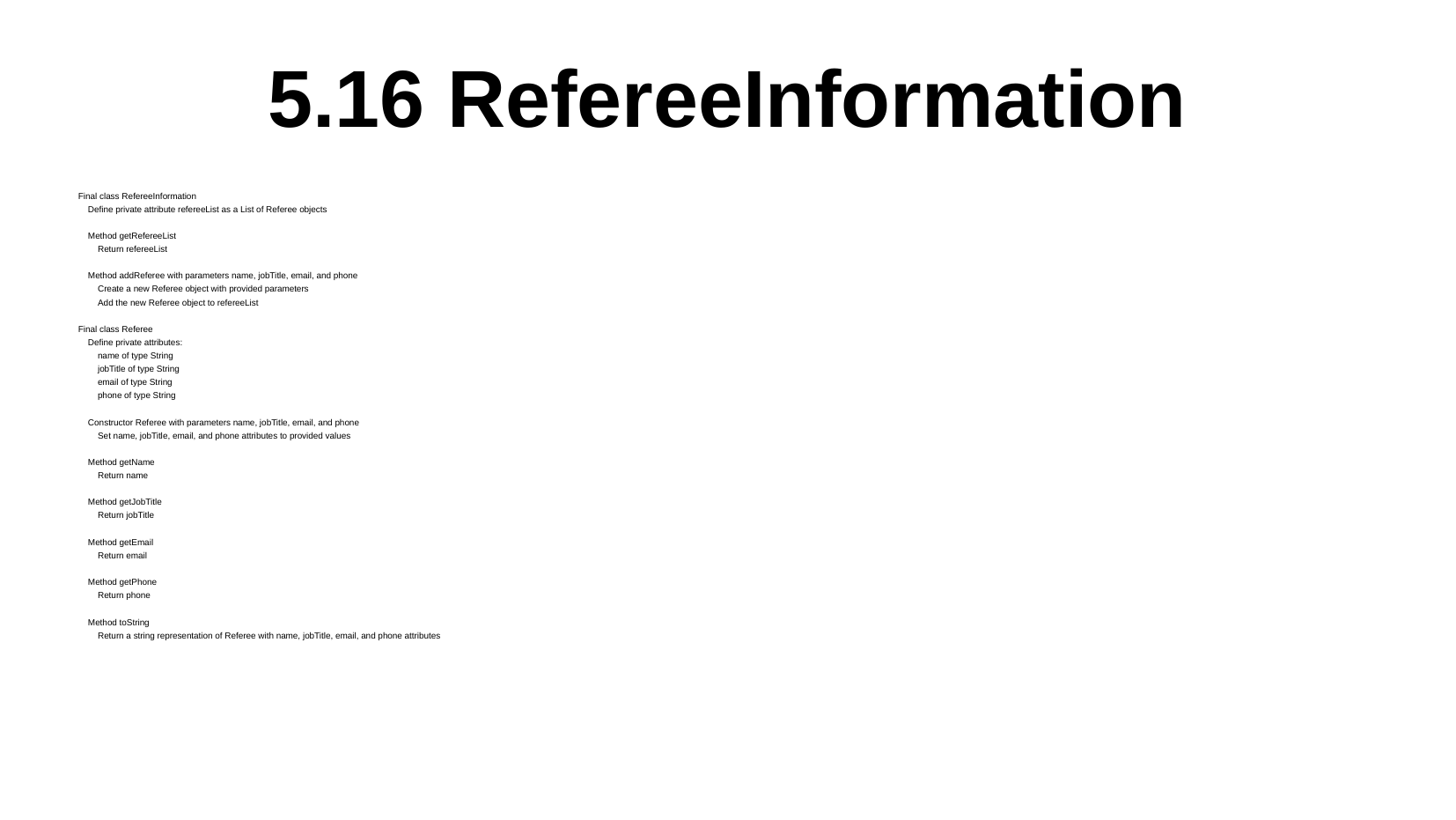

# 5.16 RefereeInformation
Final class RefereeInformation
    Define private attribute refereeList as a List of Referee objects

    Method getRefereeList
        Return refereeList

    Method addReferee with parameters name, jobTitle, email, and phone
        Create a new Referee object with provided parameters
        Add the new Referee object to refereeList

Final class Referee
    Define private attributes:
        name of type String
        jobTitle of type String
        email of type String
        phone of type String

    Constructor Referee with parameters name, jobTitle, email, and phone
        Set name, jobTitle, email, and phone attributes to provided values

    Method getName
        Return name

    Method getJobTitle
        Return jobTitle

    Method getEmail
        Return email

    Method getPhone
        Return phone

    Method toString
        Return a string representation of Referee with name, jobTitle, email, and phone attributes